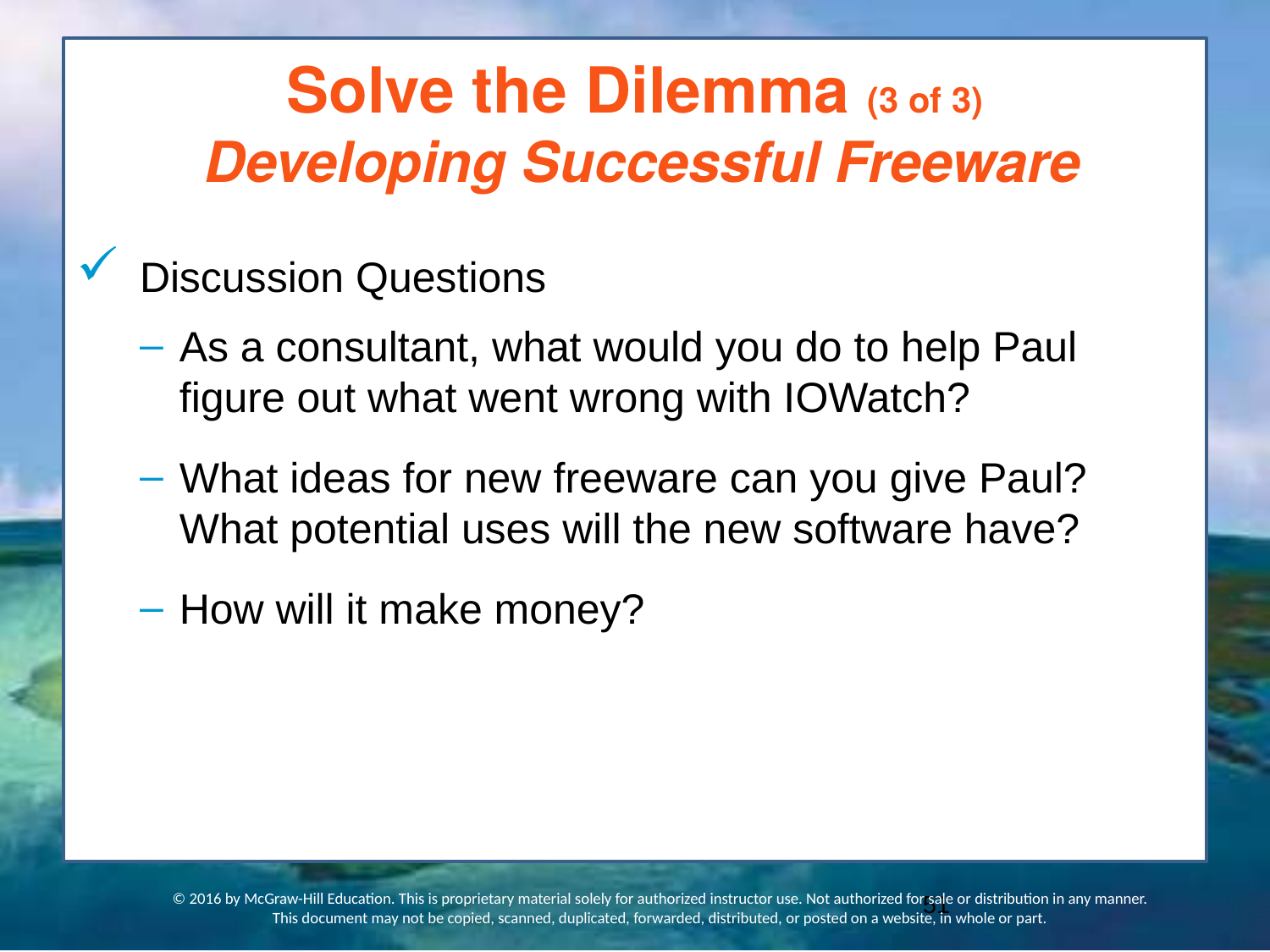

# Solve the Dilemma (3 of 3) Developing Successful Freeware
Discussion Questions
As a consultant, what would you do to help Paul figure out what went wrong with IOWatch?
What ideas for new freeware can you give Paul? What potential uses will the new software have?
How will it make money?
© 2016 by McGraw-Hill Education. This is proprietary material solely for authorized instructor use. Not authorized for sale or distribution in any manner. This document may not be copied, scanned, duplicated, forwarded, distributed, or posted on a website, in whole or part.
51